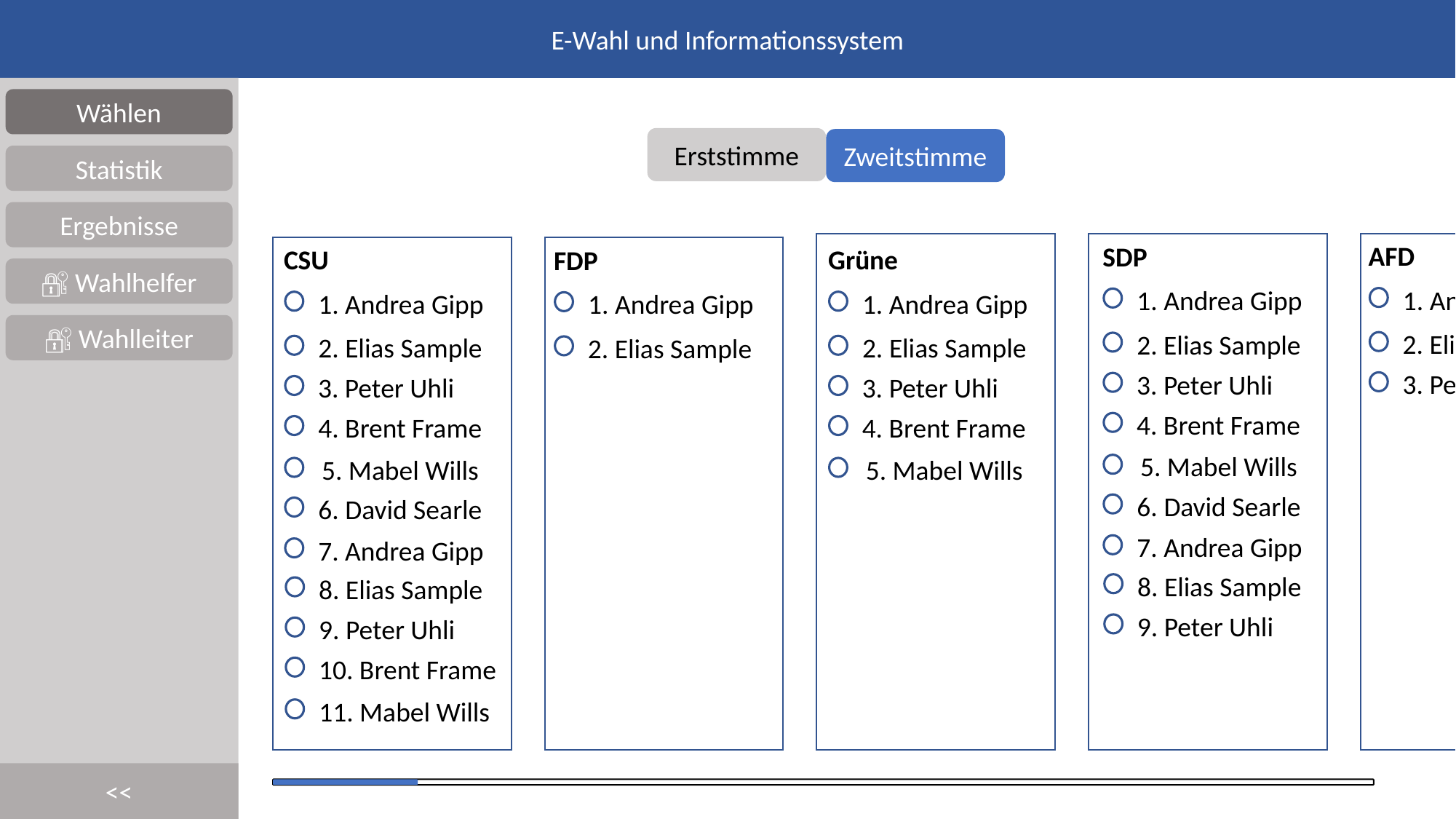

E-Wahl und Informationssystem

Wählen
Erststimme
Zweitstimme
Statistik
Ergebnisse
AFD

SDP

CSU

Grüne
ÖDP

FDP
1. Andrea Gipp
1. Andrea Gipp
1. Andrea Gipp
1. Andrea Gipp
1. Andrea Gipp

2. Elias Sample
2. Elias Sample
2. Elias Sample
2. Elias Sample
2. Elias Sample

3. Peter Uhli
3. Peter Uhli
3. Peter Uhli
3. Peter Uhli

4. Brent Frame
4. Brent Frame
4. Brent Frame

5. Mabel Wills
5. Mabel Wills
5. Mabel Wills

6. David Searle
6. David Searle

7. Andrea Gipp
7. Andrea Gipp

8. Elias Sample
8. Elias Sample

9. Peter Uhli
9. Peter Uhli

10. Brent Frame

11. Mabel Wills

🔐 Wahlhelfer
🔐 Wahlleiter
<<